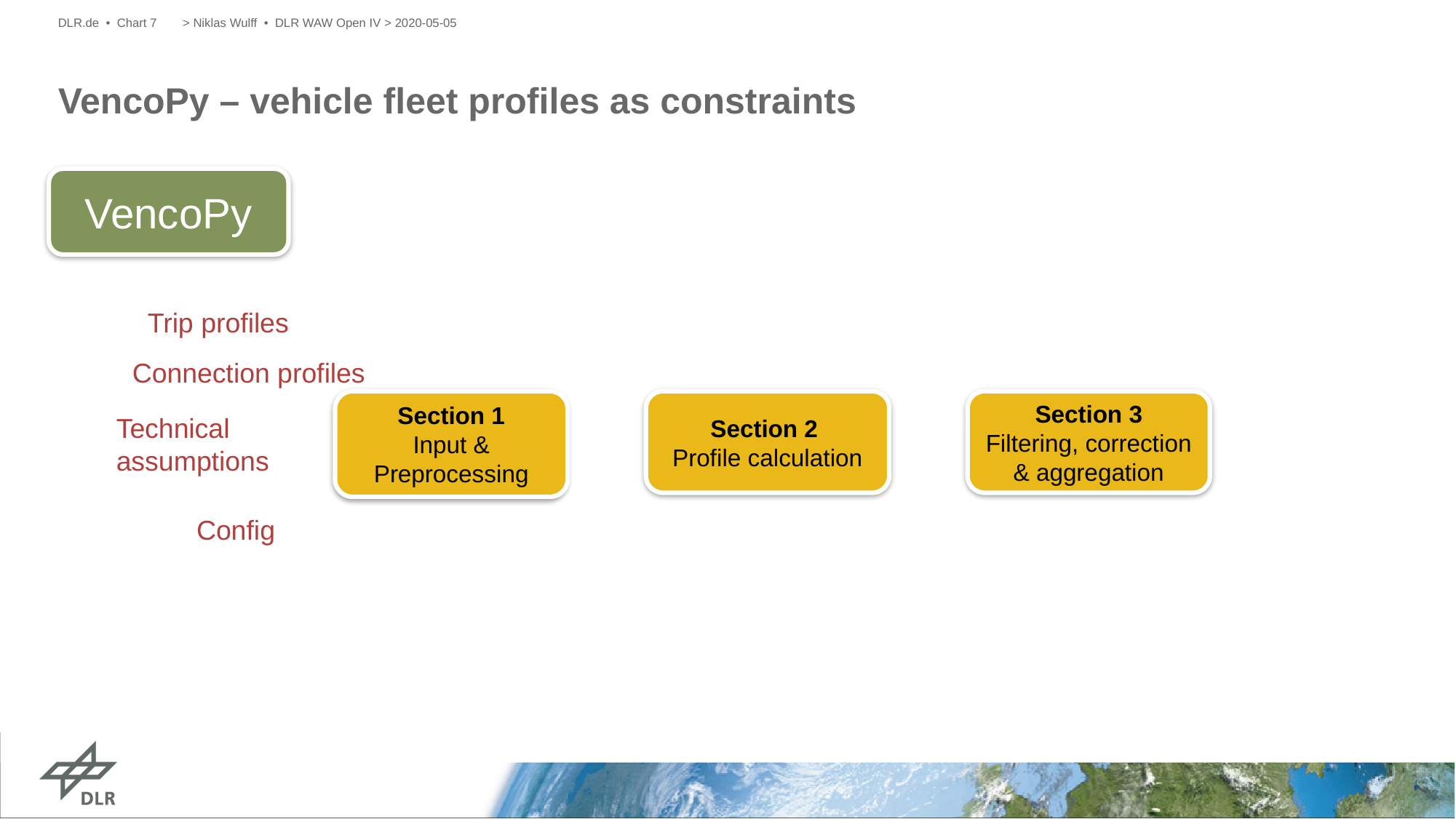

DLR.de  •  Chart 7
> Niklas Wulff  •  DLR WAW Open IV > 2020-05-05
# VencoPy – vehicle fleet profiles as constraints
VencoPy
Trip profiles
Connection profiles
Section 1
Input & Preprocessing
Section 2
Profile calculation
Section 3
Filtering, correction & aggregation
Technical assumptions
Config